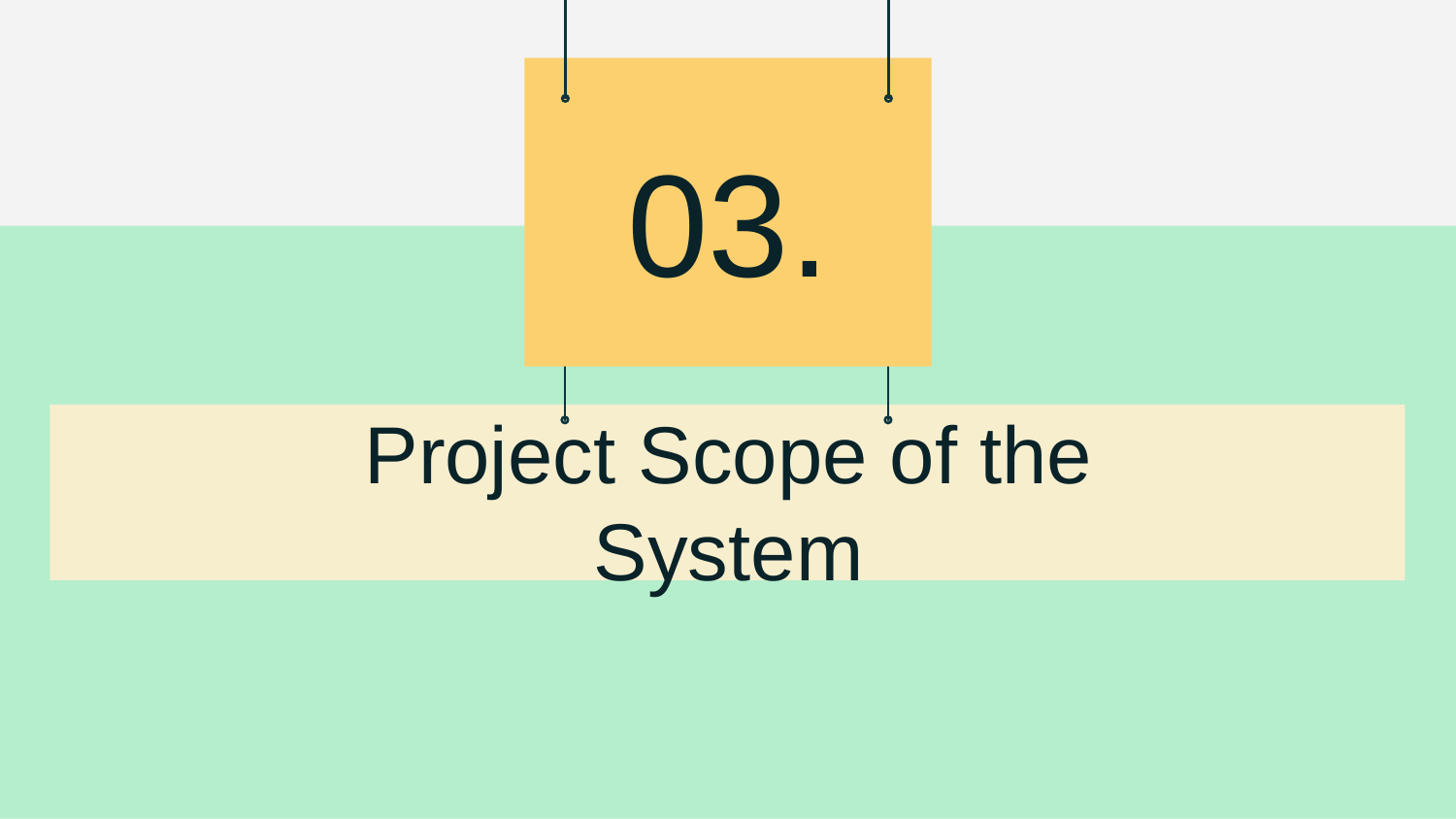

03.

# Project Scope of the System